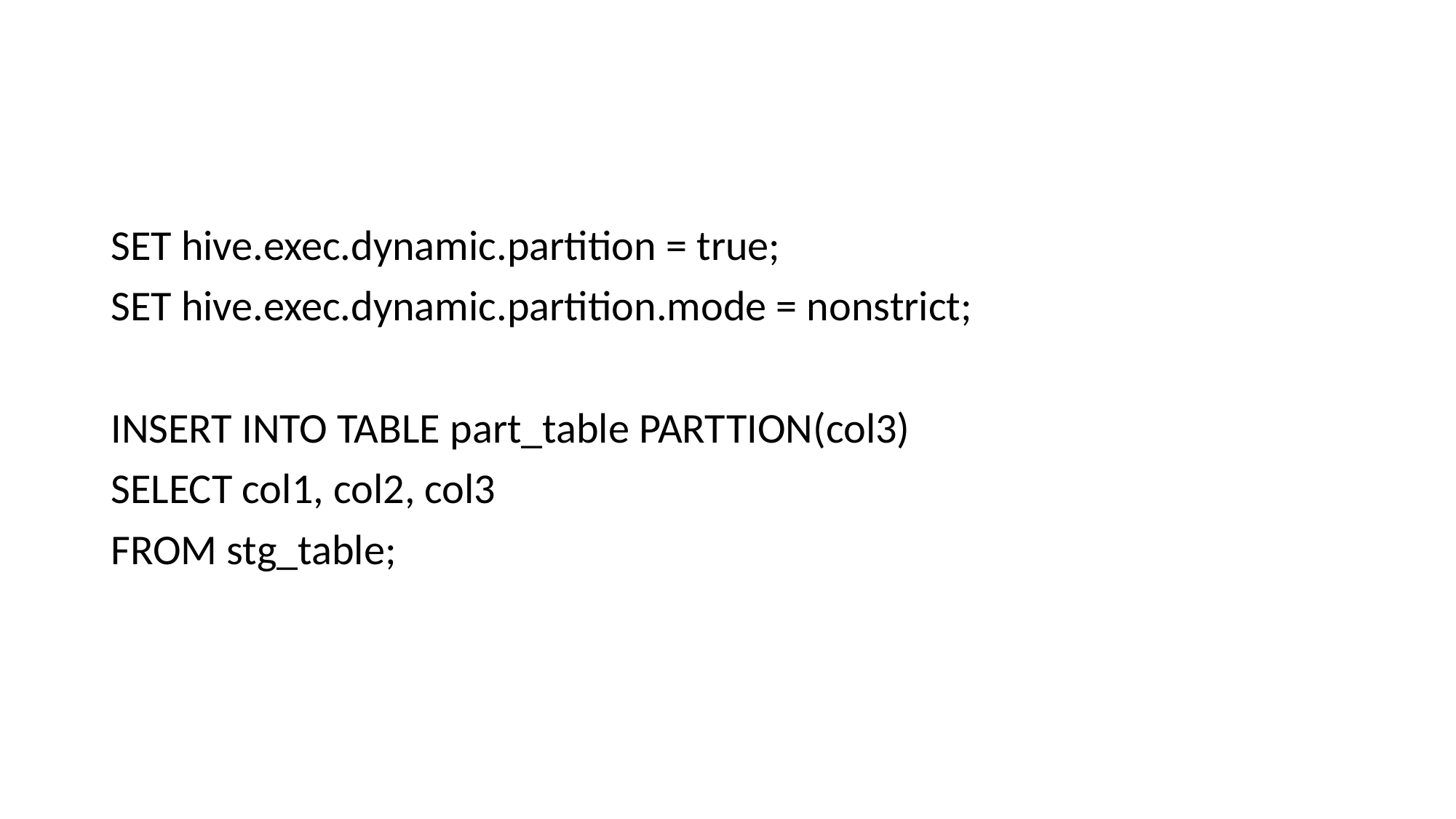

#
SET hive.exec.dynamic.partition = true;
SET hive.exec.dynamic.partition.mode = nonstrict;

INSERT INTO TABLE part_table PARTTION(col3)
SELECT col1, col2, col3
FROM stg_table;